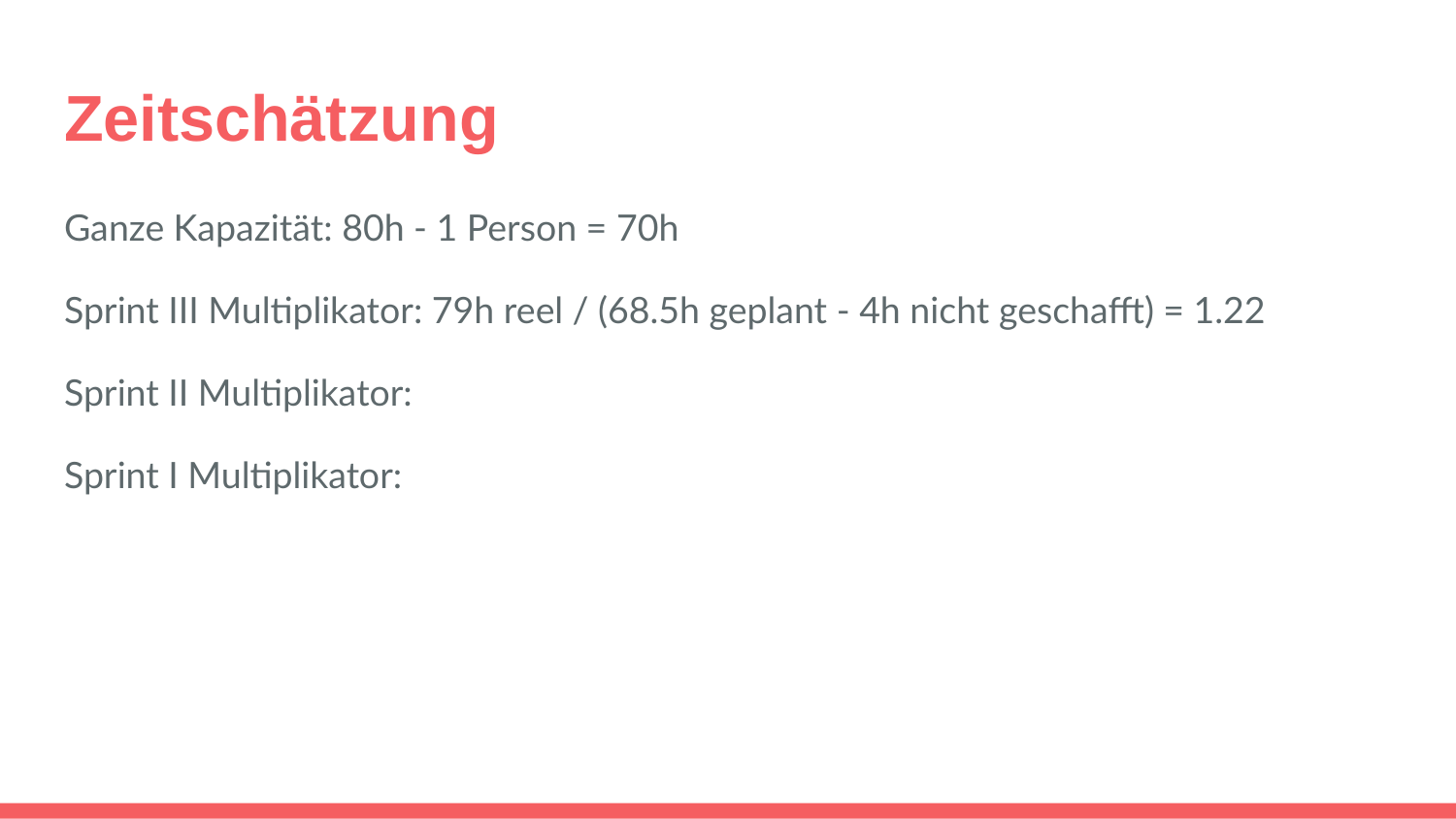

# Zeitschätzung
Ganze Kapazität: 80h - 1 Person = 70h
Sprint III Multiplikator: 79h reel / (68.5h geplant - 4h nicht geschafft) = 1.22
Sprint II Multiplikator:
Sprint I Multiplikator: